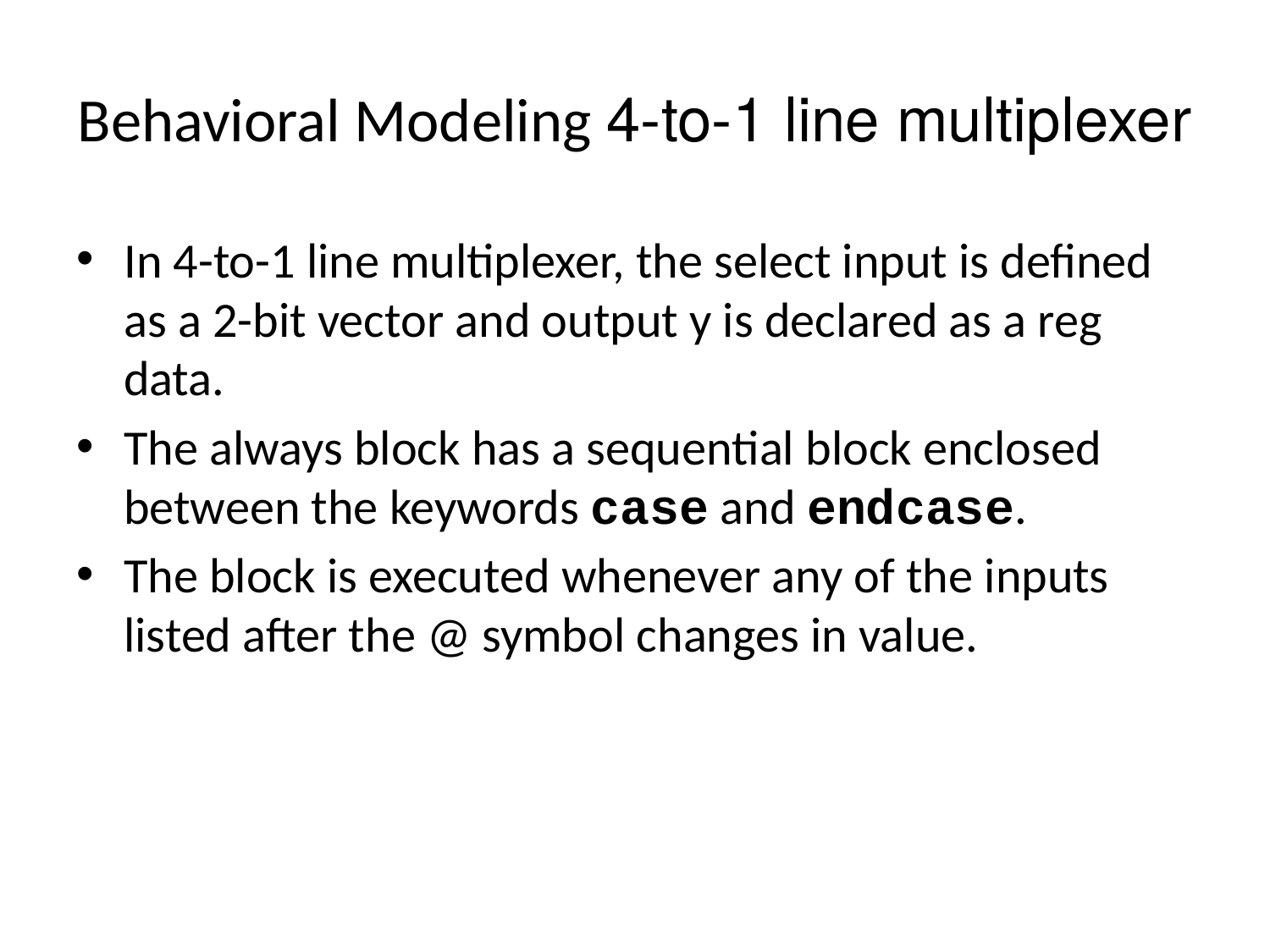

# Behavioral Modeling 4-to-1 line multiplexer
In 4-to-1 line multiplexer, the select input is defined as a 2-bit vector and output y is declared as a reg data.
The always block has a sequential block enclosed between the keywords case and endcase.
The block is executed whenever any of the inputs listed after the @ symbol changes in value.